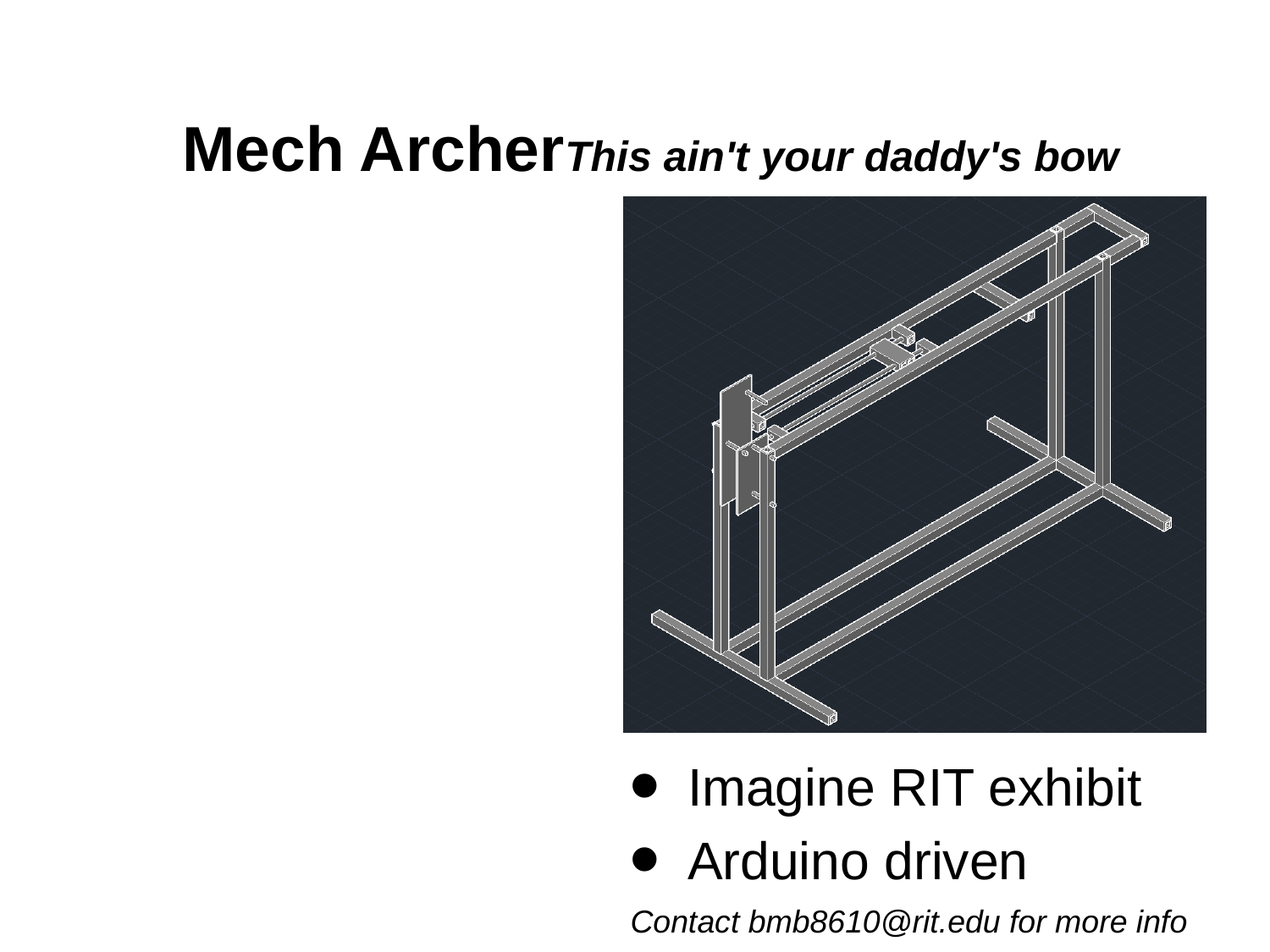

# Mech ArcherThis ain't your daddy's bow

(insert another picture)

Imagine RIT exhibit
Arduino driven
Contact bmb8610@rit.edu for more info